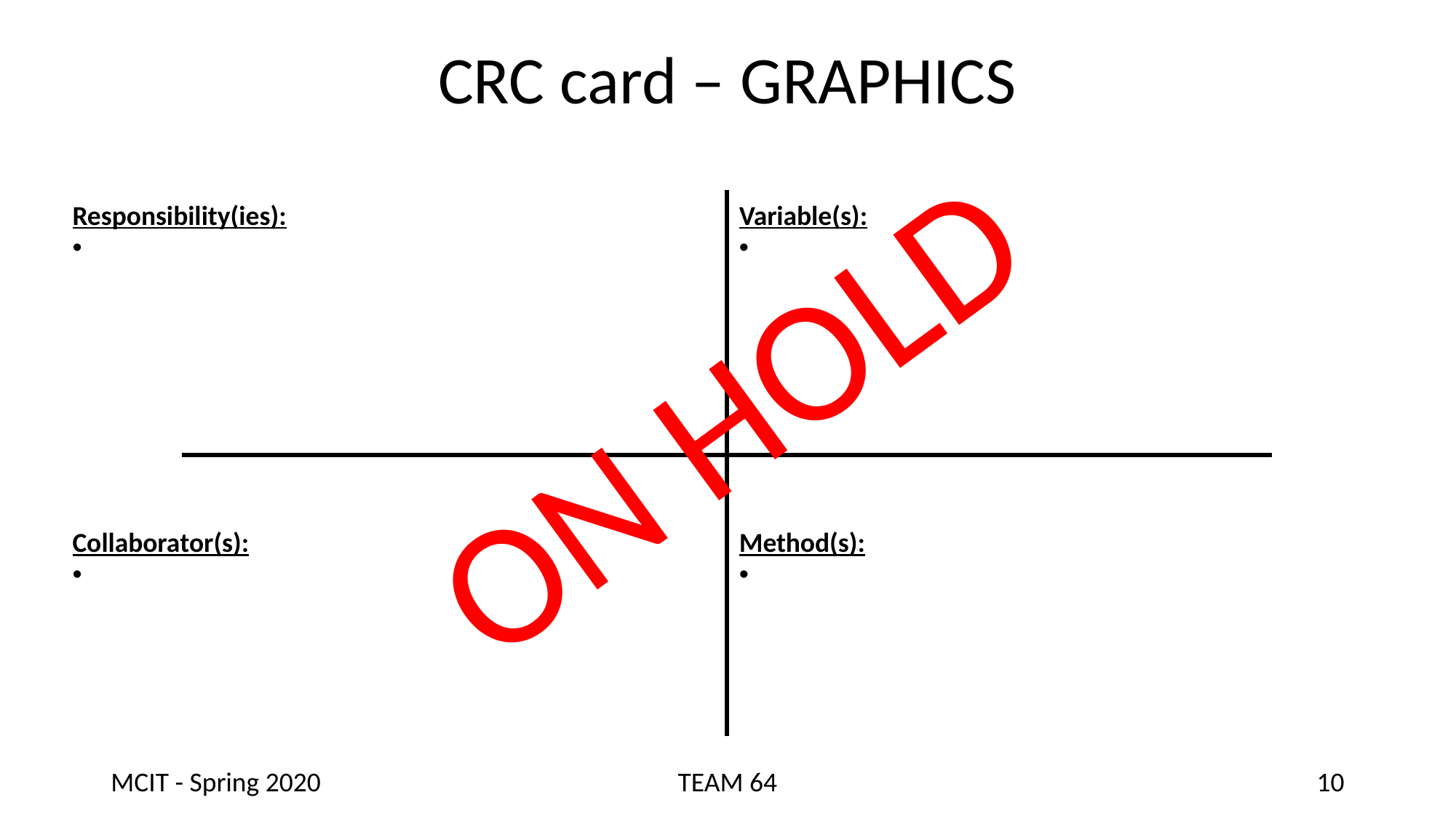

# CRC card – GRAPHICS
Responsibility(ies):

Variable(s):

ON HOLD
Collaborator(s):

Method(s):

MCIT - Spring 2020
TEAM 64
10